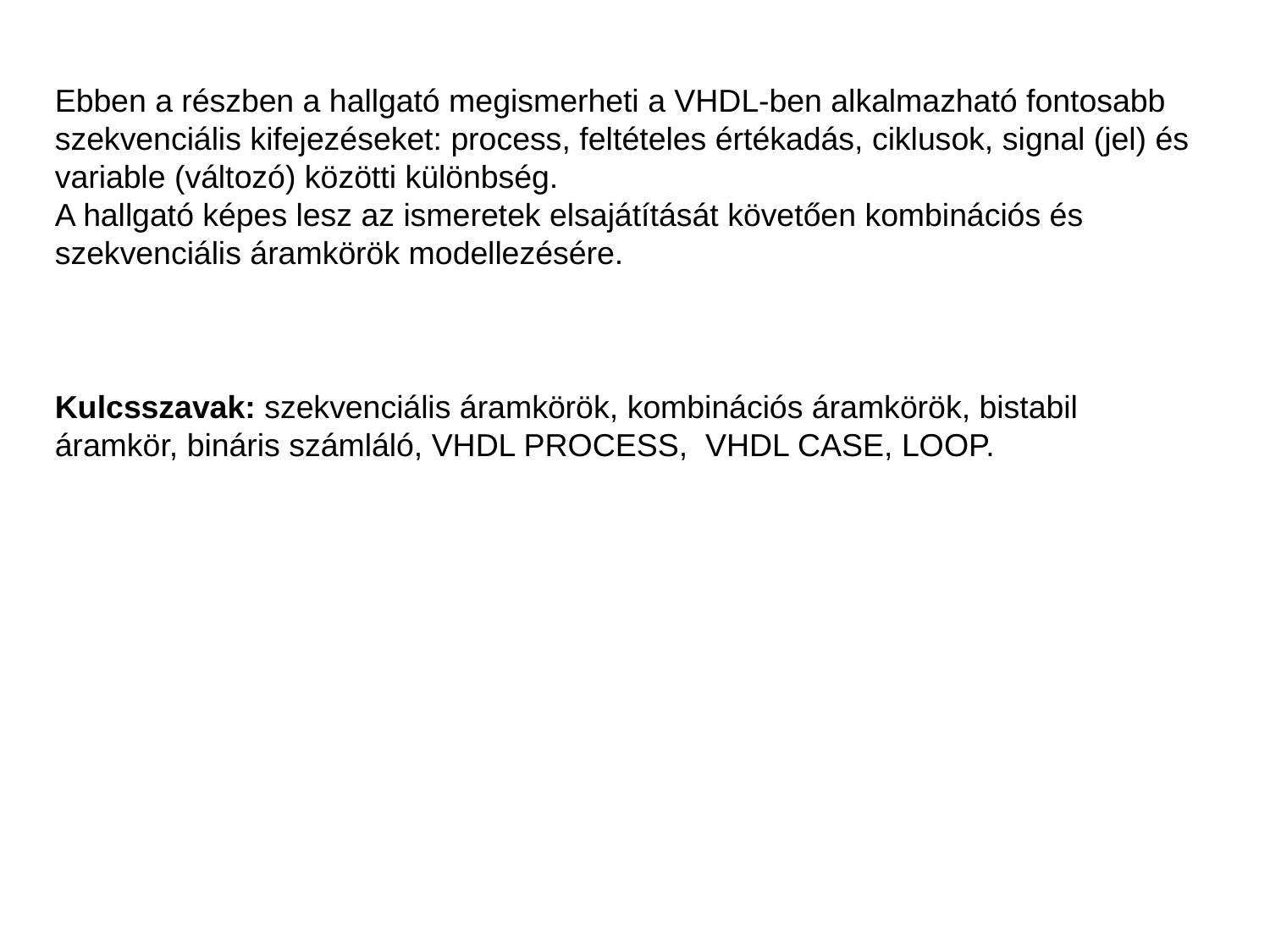

Ebben a részben a hallgató megismerheti a VHDL-ben alkalmazható fontosabb szekvenciális kifejezéseket: process, feltételes értékadás, ciklusok, signal (jel) és variable (változó) közötti különbség.
A hallgató képes lesz az ismeretek elsajátítását követően kombinációs és szekvenciális áramkörök modellezésére.
Kulcsszavak: szekvenciális áramkörök, kombinációs áramkörök, bistabil áramkör, bináris számláló, VHDL PROCESS,  VHDL CASE, LOOP.